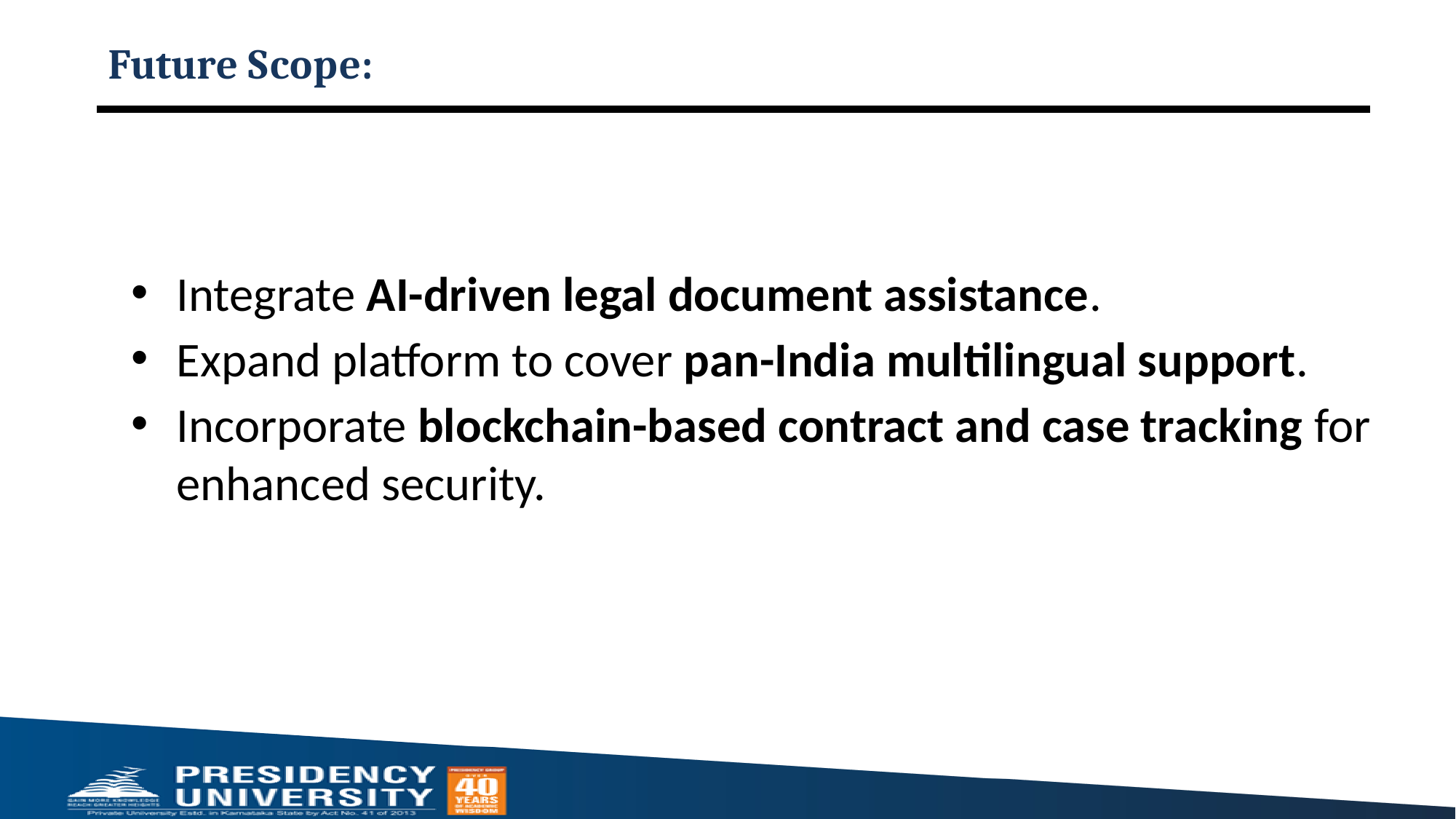

# Future Scope:

Integrate AI-driven legal document assistance.
Expand platform to cover pan-India multilingual support.
Incorporate blockchain-based contract and case tracking for enhanced security.